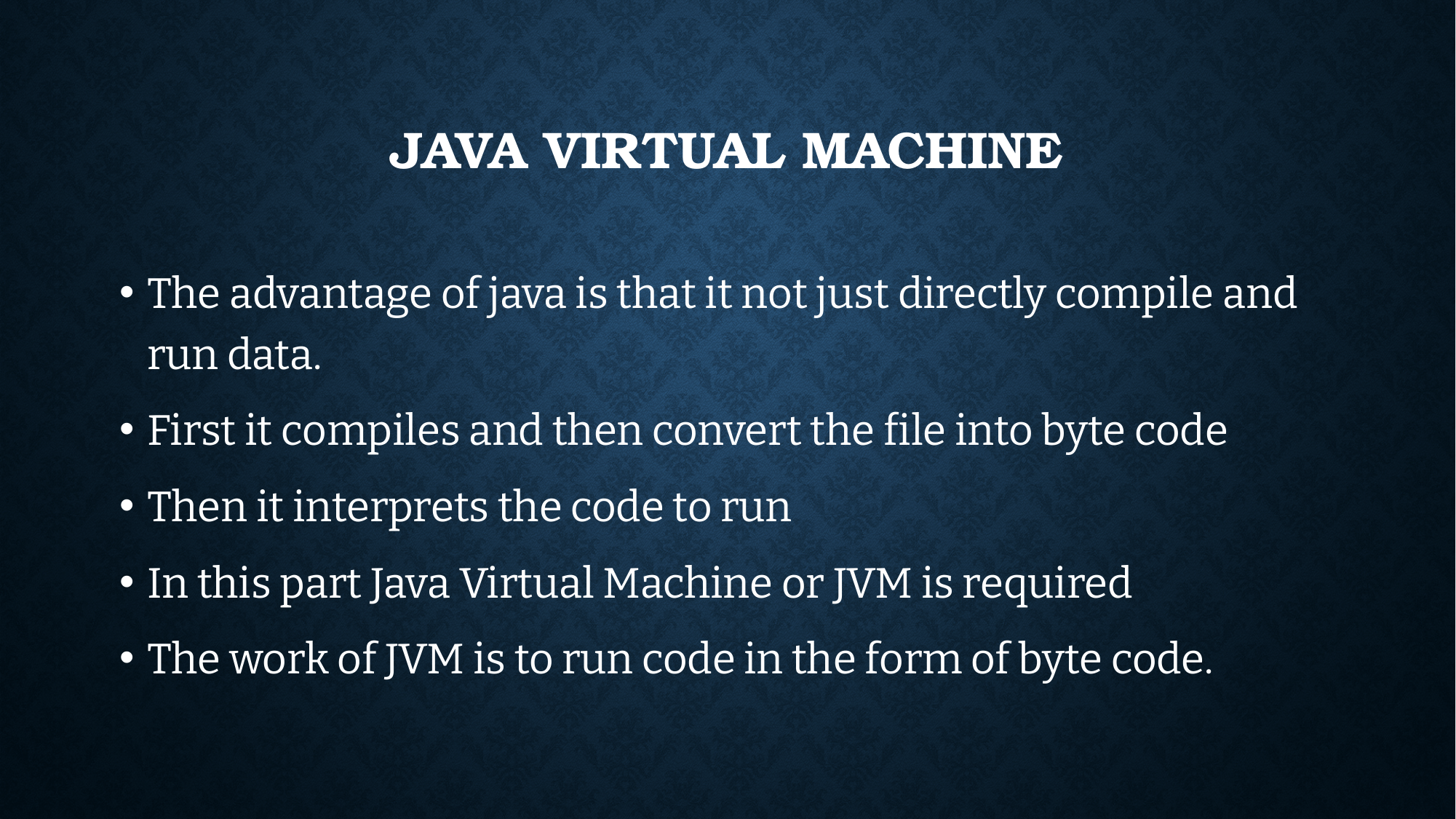

# Java virtual machine
The advantage of java is that it not just directly compile and run data.
First it compiles and then convert the file into byte code
Then it interprets the code to run
In this part Java Virtual Machine or JVM is required
The work of JVM is to run code in the form of byte code.